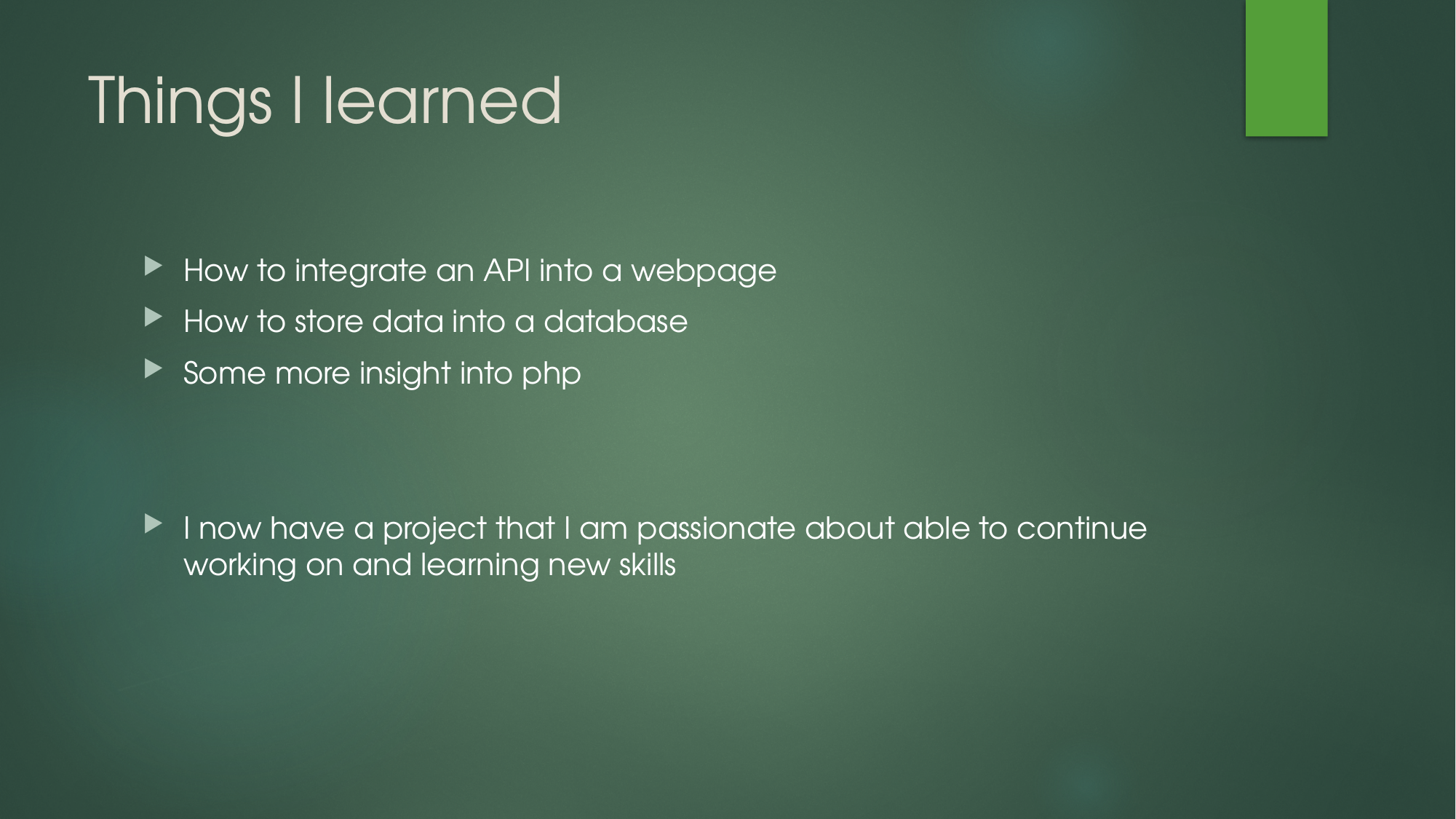

# Things I learned
How to integrate an API into a webpage
How to store data into a database
Some more insight into php

I now have a project that I am passionate about able to continue working on and learning new skills